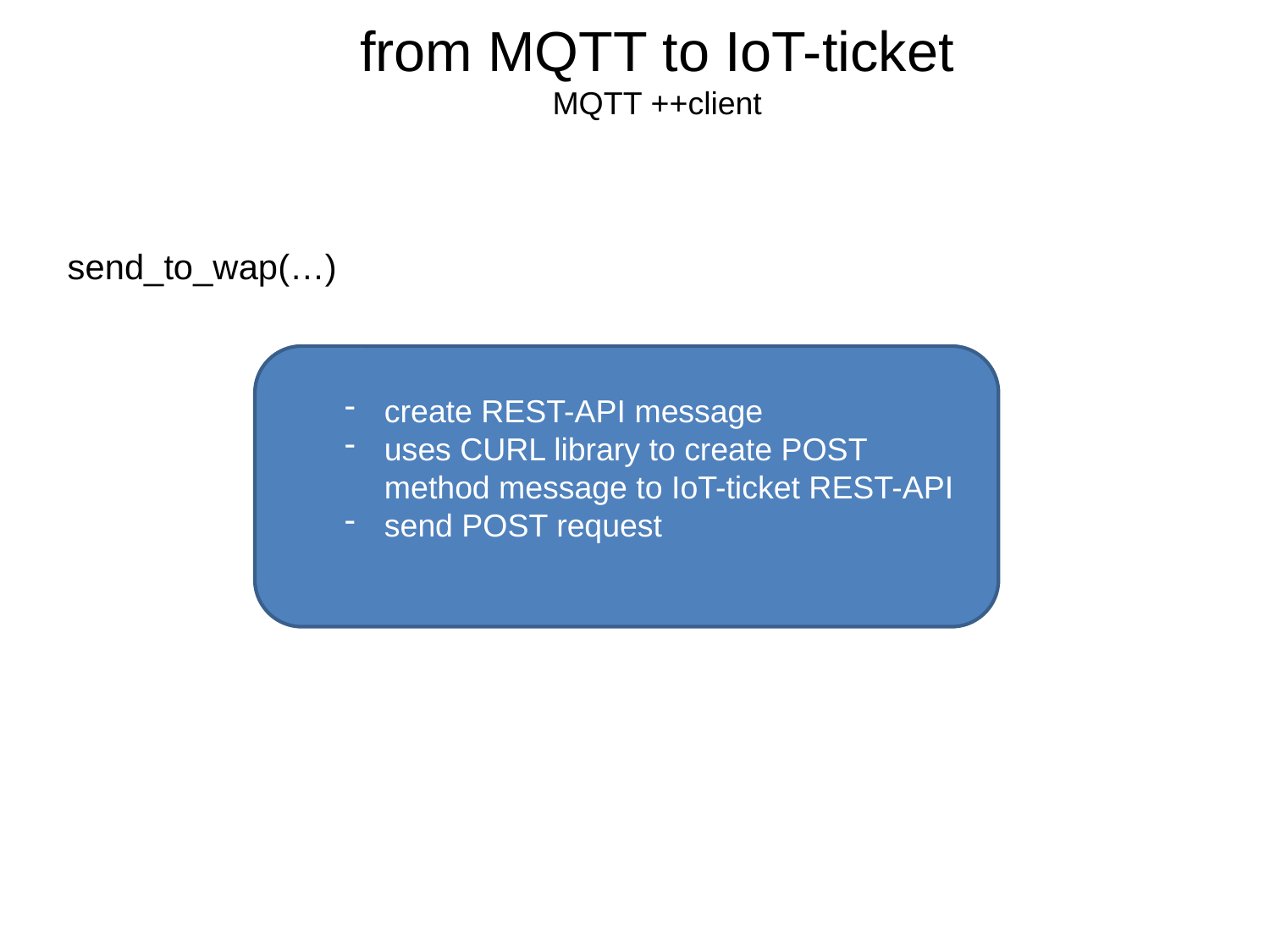

from MQTT to IoT-ticket
MQTT ++client
send_to_wap(…)
create REST-API message
uses CURL library to create POST method message to IoT-ticket REST-API
send POST request